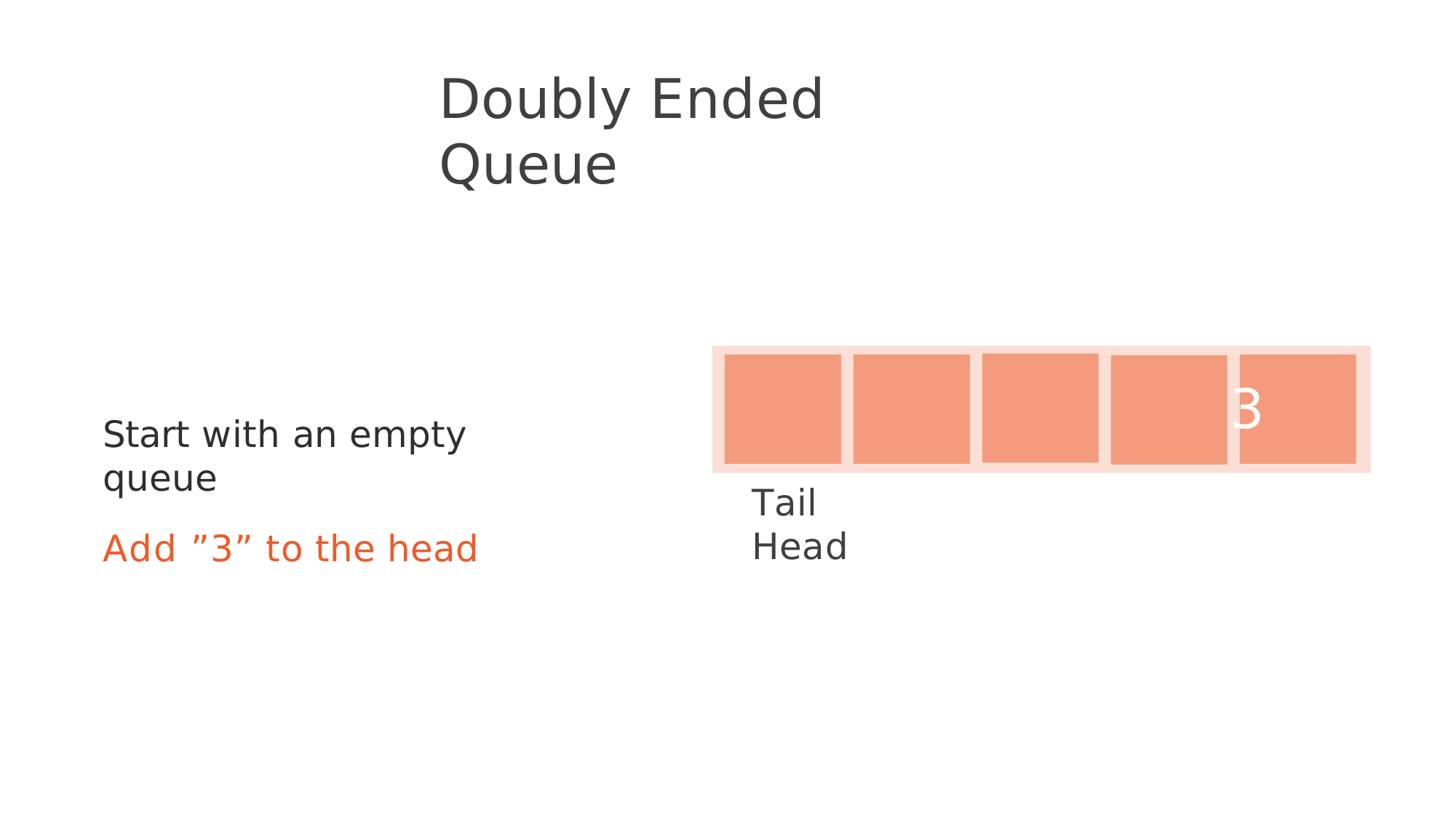

# Doubly Ended Queue
3

Start with an empty queue
Add ”3” to the head
Tail	Head
26